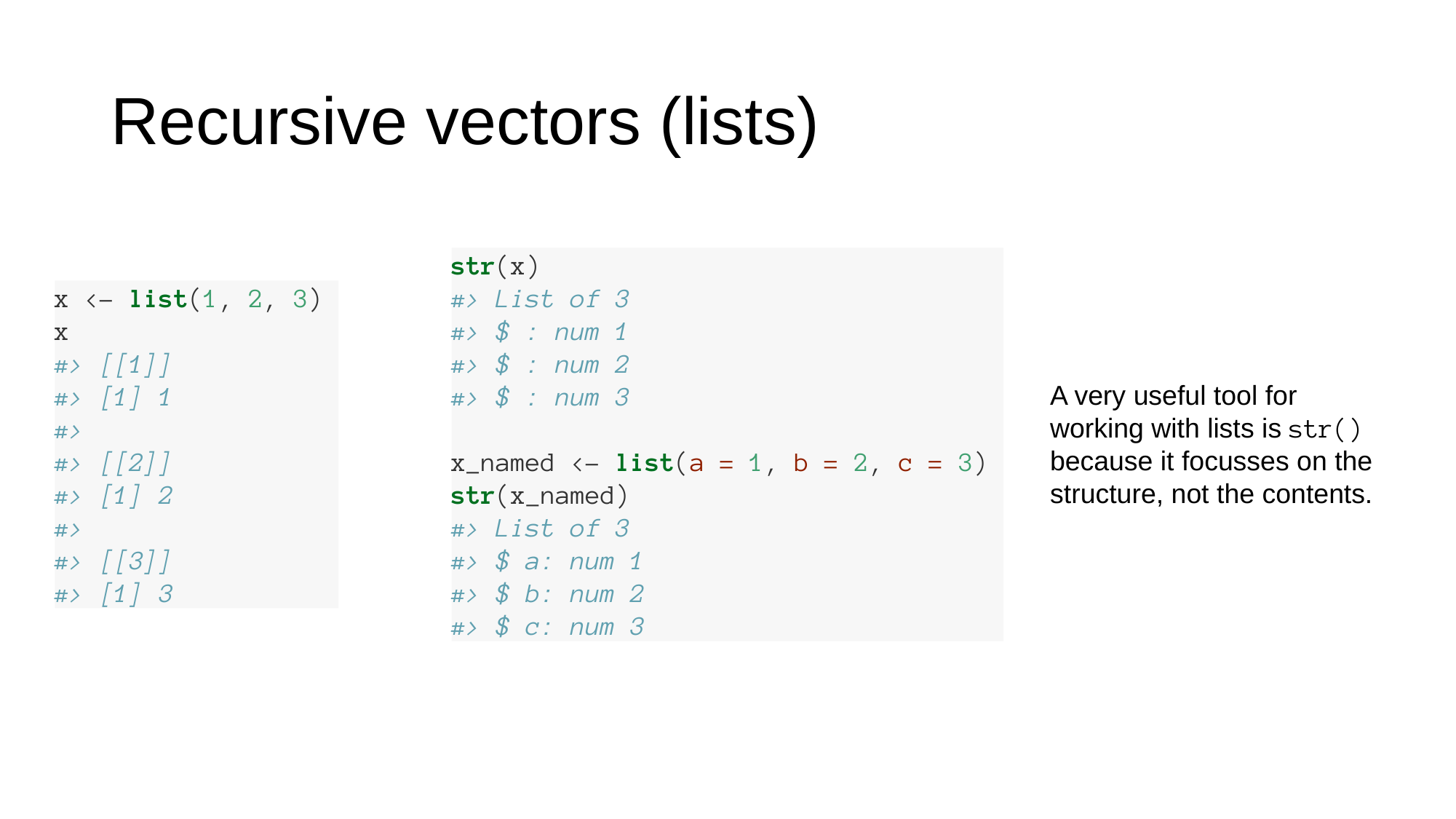

# Recursive vectors (lists)

str(x)
#> List of 3
#> $ : num 1
#> $ : num 2
#> $ : num 3
x_named <- list(a = 1, b = 2, c = 3)
str(x_named)
#> List of 3
#> $ a: num 1
#> $ b: num 2
#> $ c: num 3
x <- list(1, 2, 3)
x
#> [[1]]
#> [1] 1
#>
#> [[2]]
#> [1] 2
#>
#> [[3]]
#> [1] 3
A very useful tool for working with lists is str() because it focusses on the structure, not the contents.